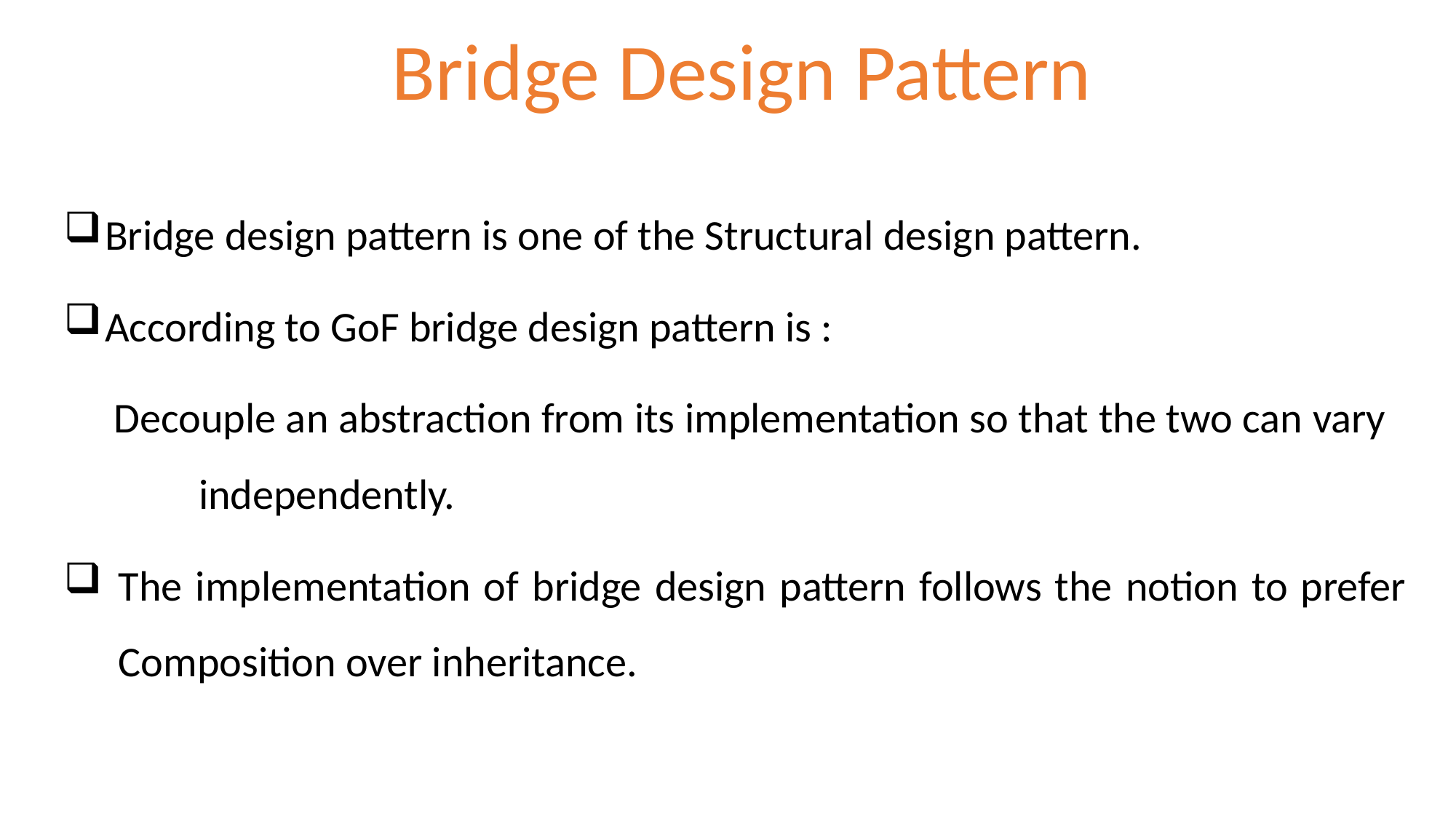

# Bridge Design Pattern

Bridge design pattern is one of the Structural design pattern.
According to GoF bridge design pattern is :
     Decouple an abstraction from its implementation so that the two can vary                 independently.
The implementation of bridge design pattern follows the notion to prefer Composition over inheritance.

7